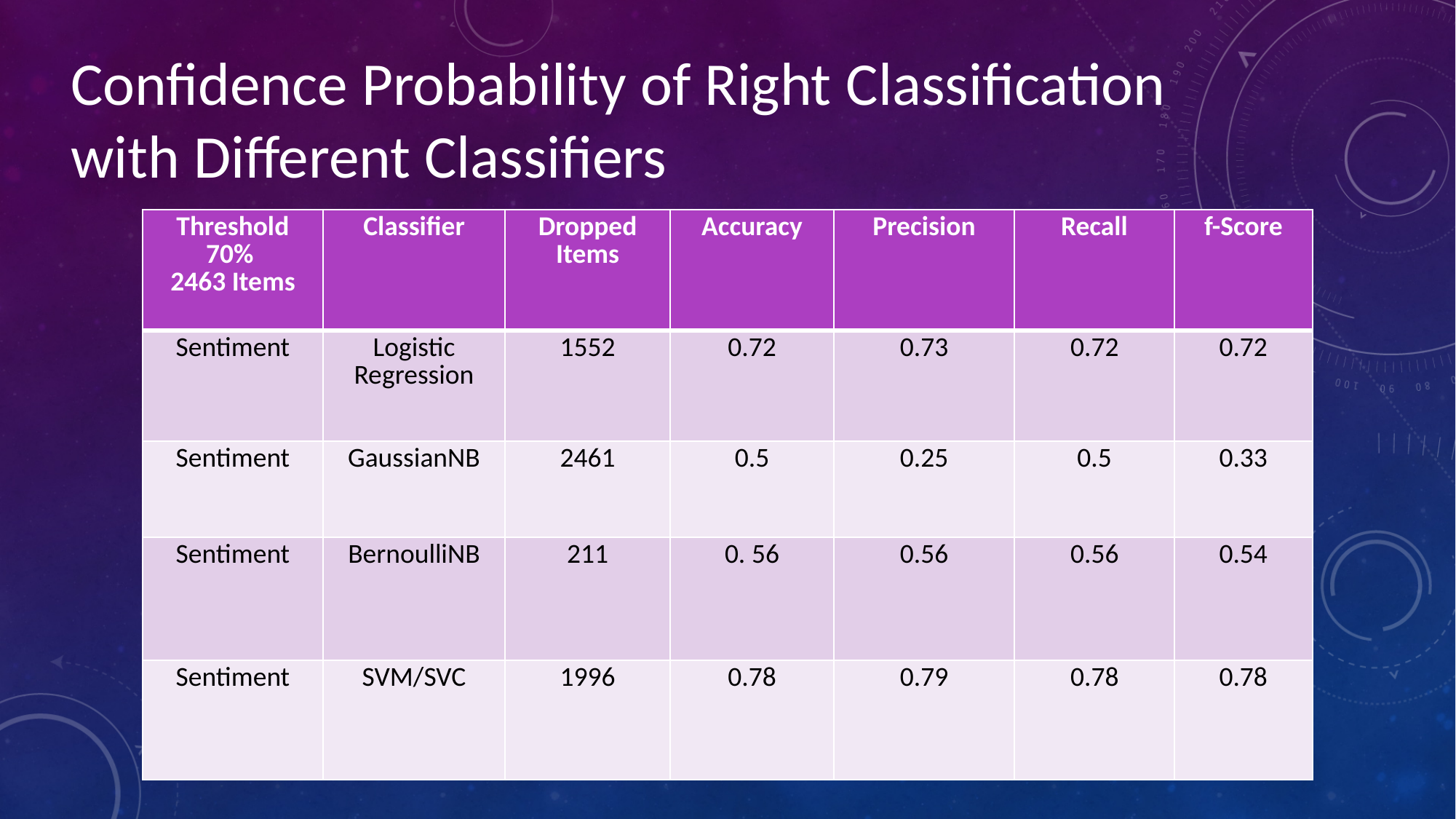

Confidence Probability of Right Classification
with Different Classifiers
| Threshold 70% 2463 Items | Classifier | Dropped Items | Accuracy | Precision | Recall | f-Score |
| --- | --- | --- | --- | --- | --- | --- |
| Sentiment | Logistic Regression | 1552 | 0.72 | 0.73 | 0.72 | 0.72 |
| Sentiment | GaussianNB | 2461 | 0.5 | 0.25 | 0.5 | 0.33 |
| Sentiment | BernoulliNB | 211 | 0. 56 | 0.56 | 0.56 | 0.54 |
| Sentiment | SVM/SVC | 1996 | 0.78 | 0.79 | 0.78 | 0.78 |